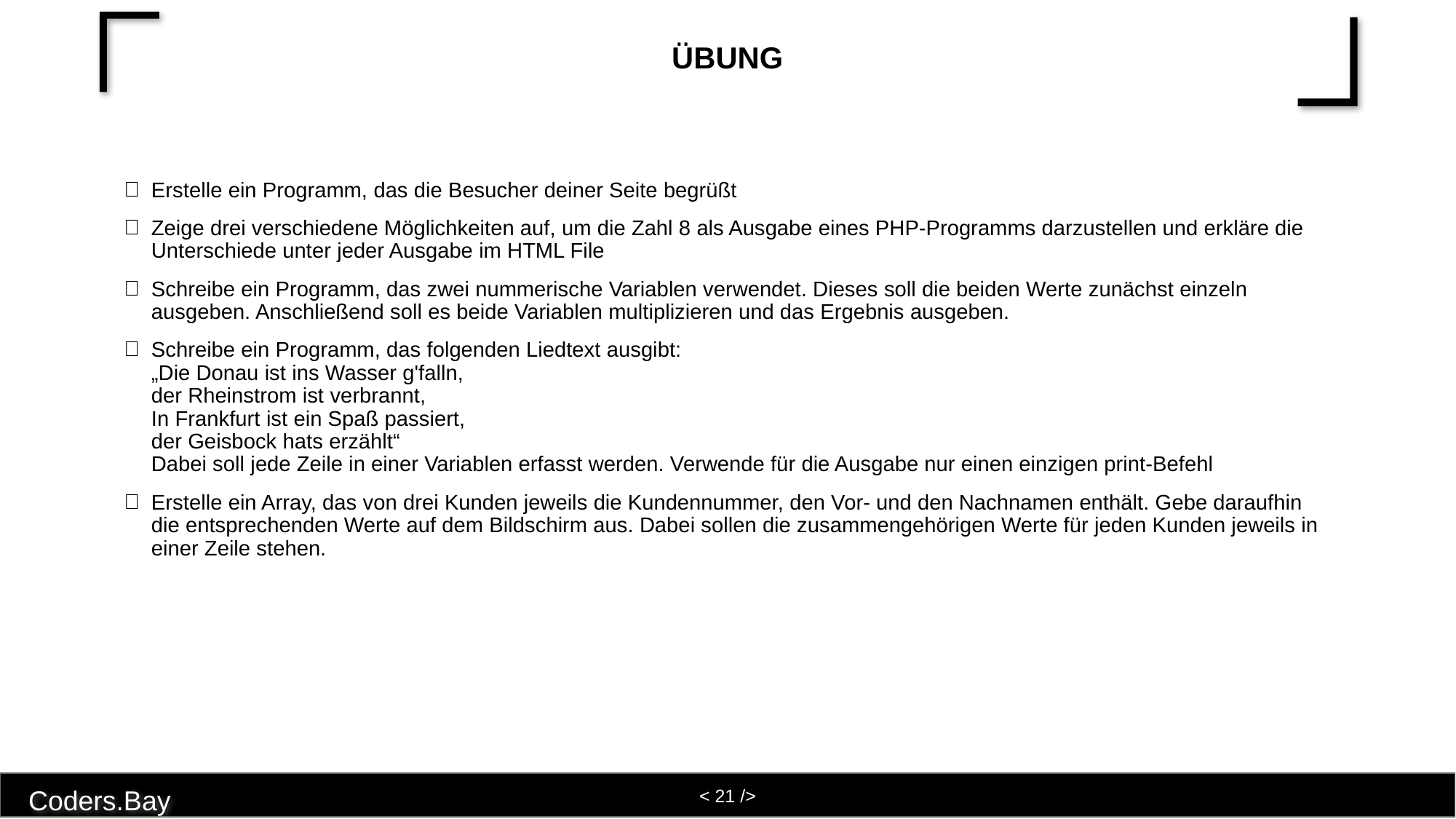

# Übung
Erstelle ein Programm, das die Besucher deiner Seite begrüßt
Zeige drei verschiedene Möglichkeiten auf, um die Zahl 8 als Ausgabe eines PHP-Programms darzustellen und erkläre die Unterschiede unter jeder Ausgabe im HTML File
Schreibe ein Programm, das zwei nummerische Variablen verwendet. Dieses soll die beiden Werte zunächst einzeln ausgeben. Anschließend soll es beide Variablen multiplizieren und das Ergebnis ausgeben.
Schreibe ein Programm, das folgenden Liedtext ausgibt:
„Die Donau ist ins Wasser g'falln,
der Rheinstrom ist verbrannt,
In Frankfurt ist ein Spaß passiert,
der Geisbock hats erzählt“
Dabei soll jede Zeile in einer Variablen erfasst werden. Verwende für die Ausgabe nur einen einzigen print-Befehl
Erstelle ein Array, das von drei Kunden jeweils die Kundennummer, den Vor- und den Nachnamen enthält. Gebe daraufhin die entsprechenden Werte auf dem Bildschirm aus. Dabei sollen die zusammengehörigen Werte für jeden Kunden jeweils in einer Zeile stehen.